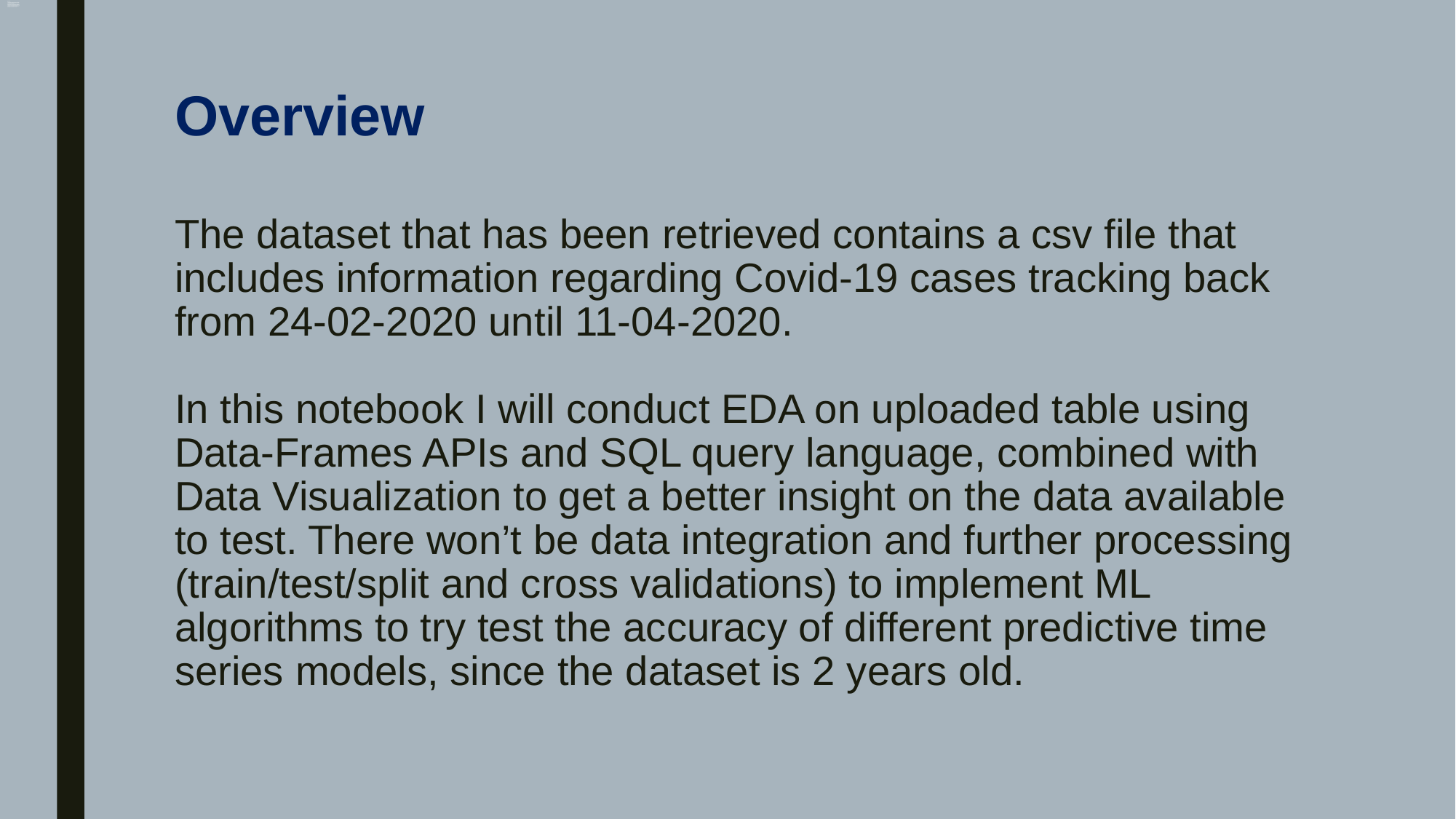

# Overview The dataset that has been retrieved contains a csv file that includes information regarding Covid-19 cases tracking back from 24-02-2020 until 11-04-2020. In this notebook I will conduct EDA on uploaded table using Data-Frames APIs and SQL query language, combined with Data Visualization to get a better insight on the data available to test. There won’t be data integration and further processing (train/test/split and cross validations) to implement ML algorithms to try test the accuracy of different predictive time series models, since the dataset is 2 years old.